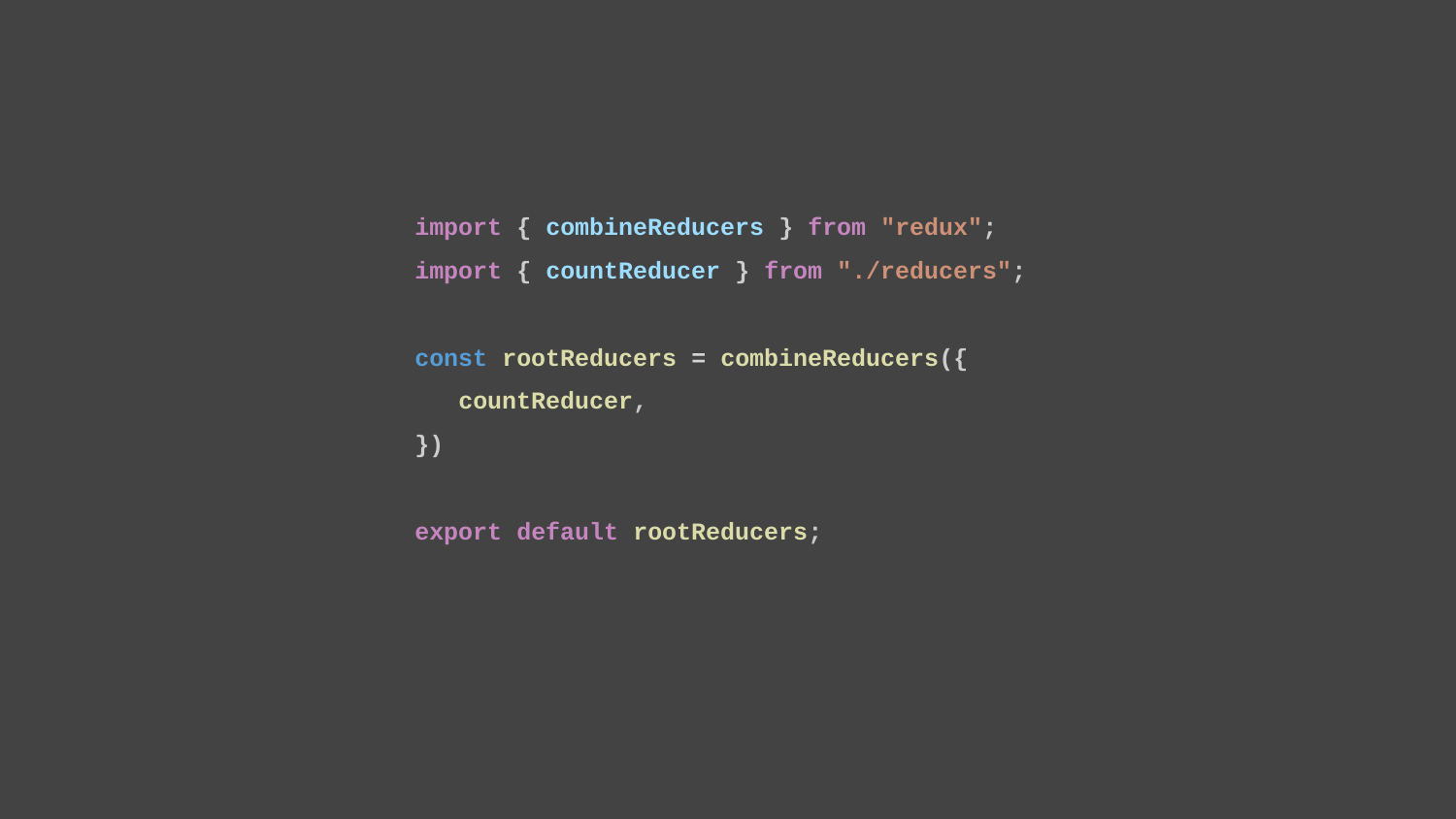

import { combineReducers } from "redux";
import { countReducer } from "./reducers";

const rootReducers = combineReducers({
   countReducer,
})

export default rootReducers;